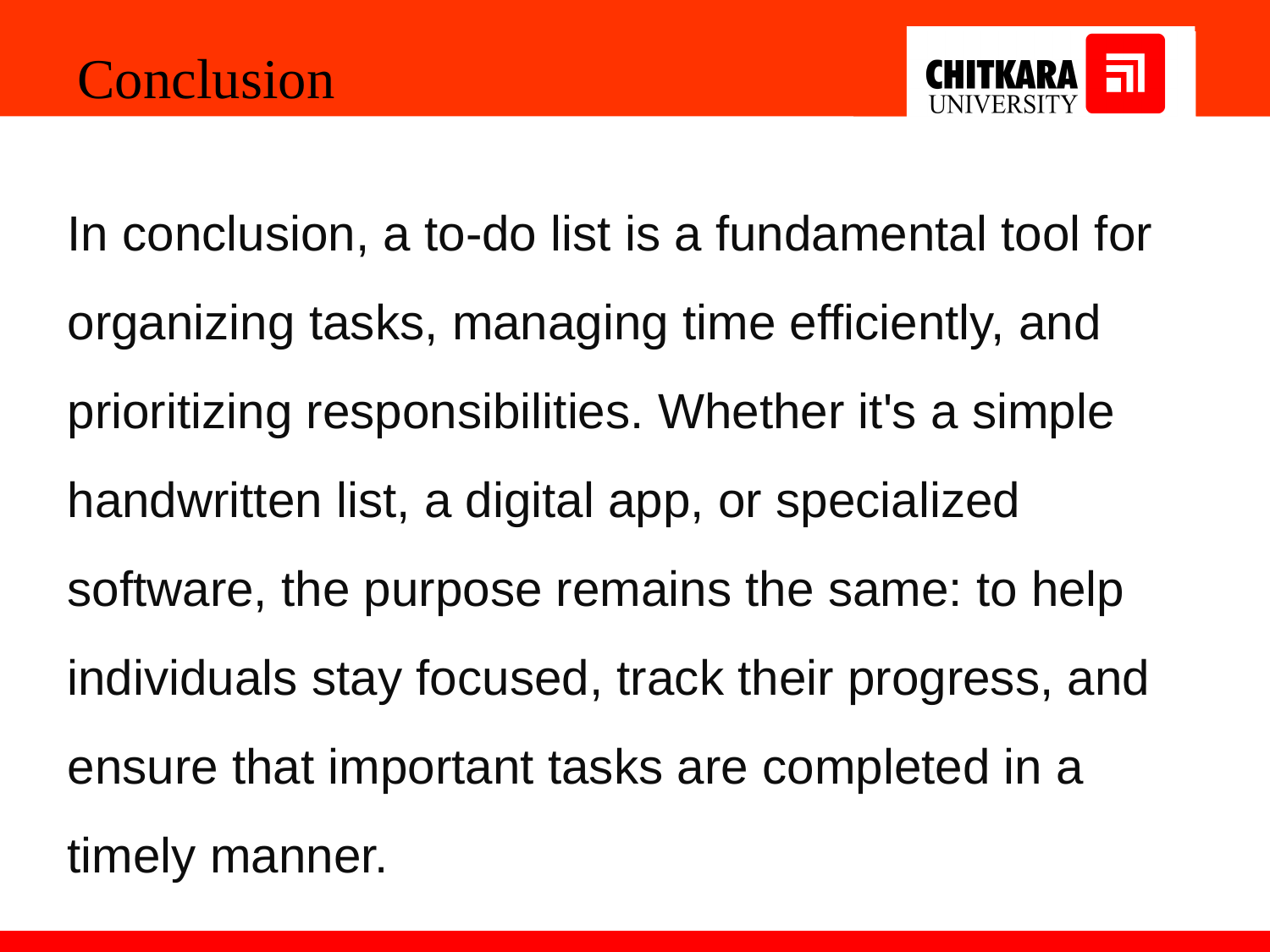

Conclusion
In conclusion, a to-do list is a fundamental tool for organizing tasks, managing time efficiently, and prioritizing responsibilities. Whether it's a simple handwritten list, a digital app, or specialized software, the purpose remains the same: to help individuals stay focused, track their progress, and ensure that important tasks are completed in a timely manner.